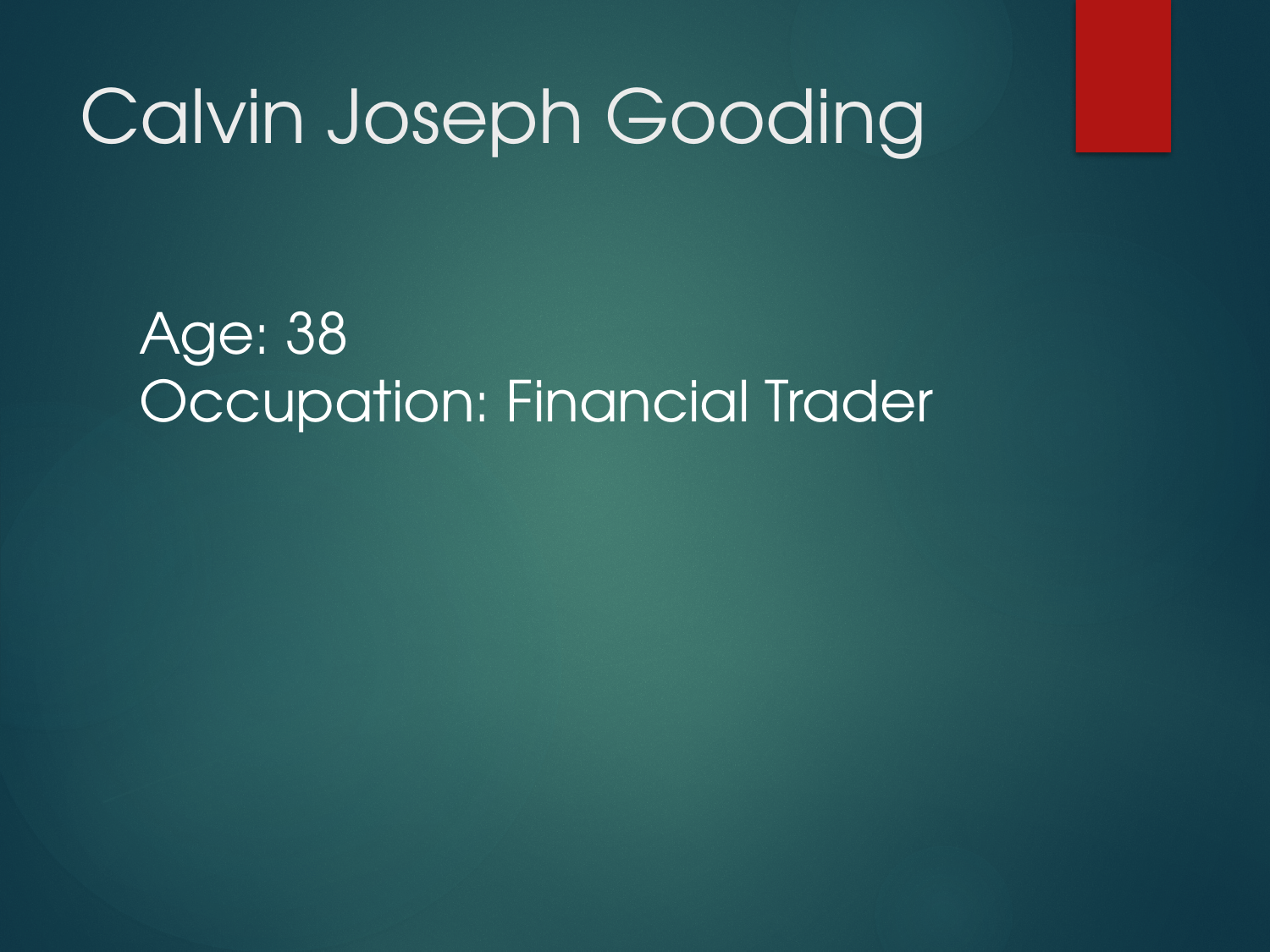

# Calvin Joseph Gooding

Age: 38
Occupation: Financial Trader